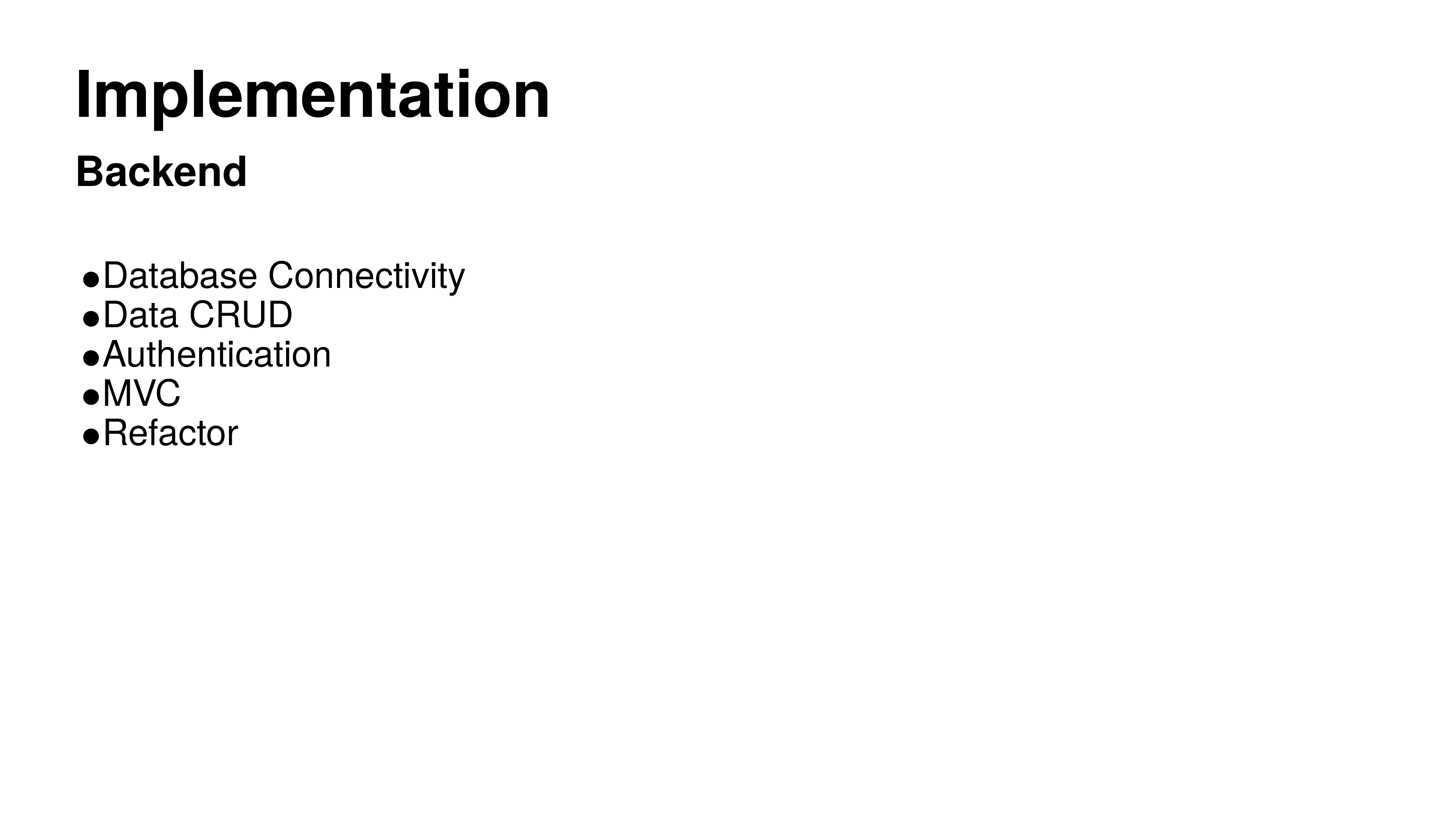

# Implementation
Backend
Database Connectivity
Data CRUD
Authentication
MVC
Refactor